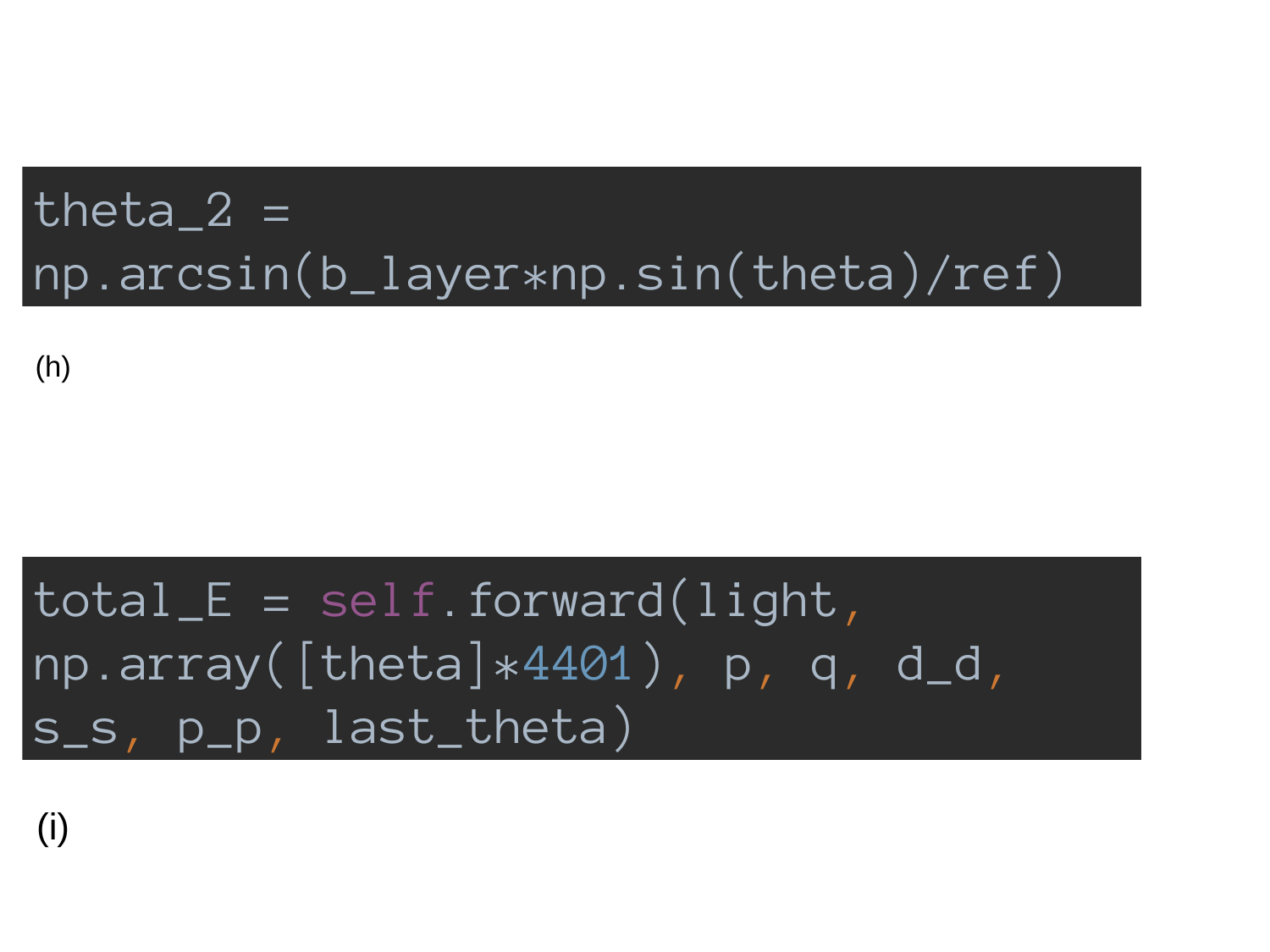

theta_2 = np.arcsin(b_layer*np.sin(theta)/ref)
(h)
total_E = self.forward(light, np.array([theta]*4401), p, q, d_d, s_s, p_p, last_theta)
(i)